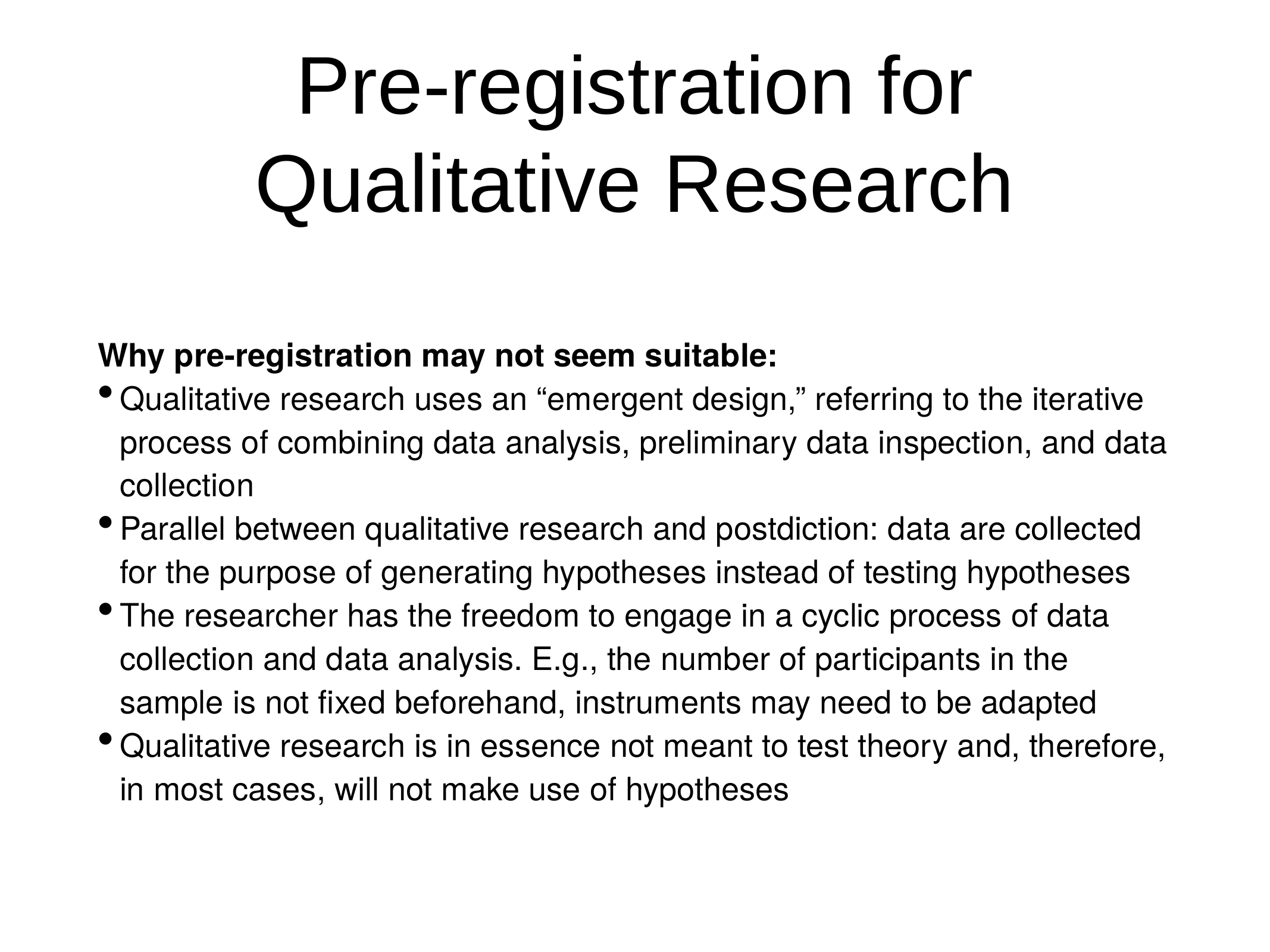

# Pre-registration for Qualitative Research
Why pre-registration may not seem suitable:
Qualitative research uses an “emergent design,” referring to the iterative process of combining data analysis, preliminary data inspection, and data collection
Parallel between qualitative research and postdiction: data are collected for the purpose of generating hypotheses instead of testing hypotheses
The researcher has the freedom to engage in a cyclic process of data collection and data analysis. E.g., the number of participants in the sample is not fixed beforehand, instruments may need to be adapted
Qualitative research is in essence not meant to test theory and, therefore, in most cases, will not make use of hypotheses